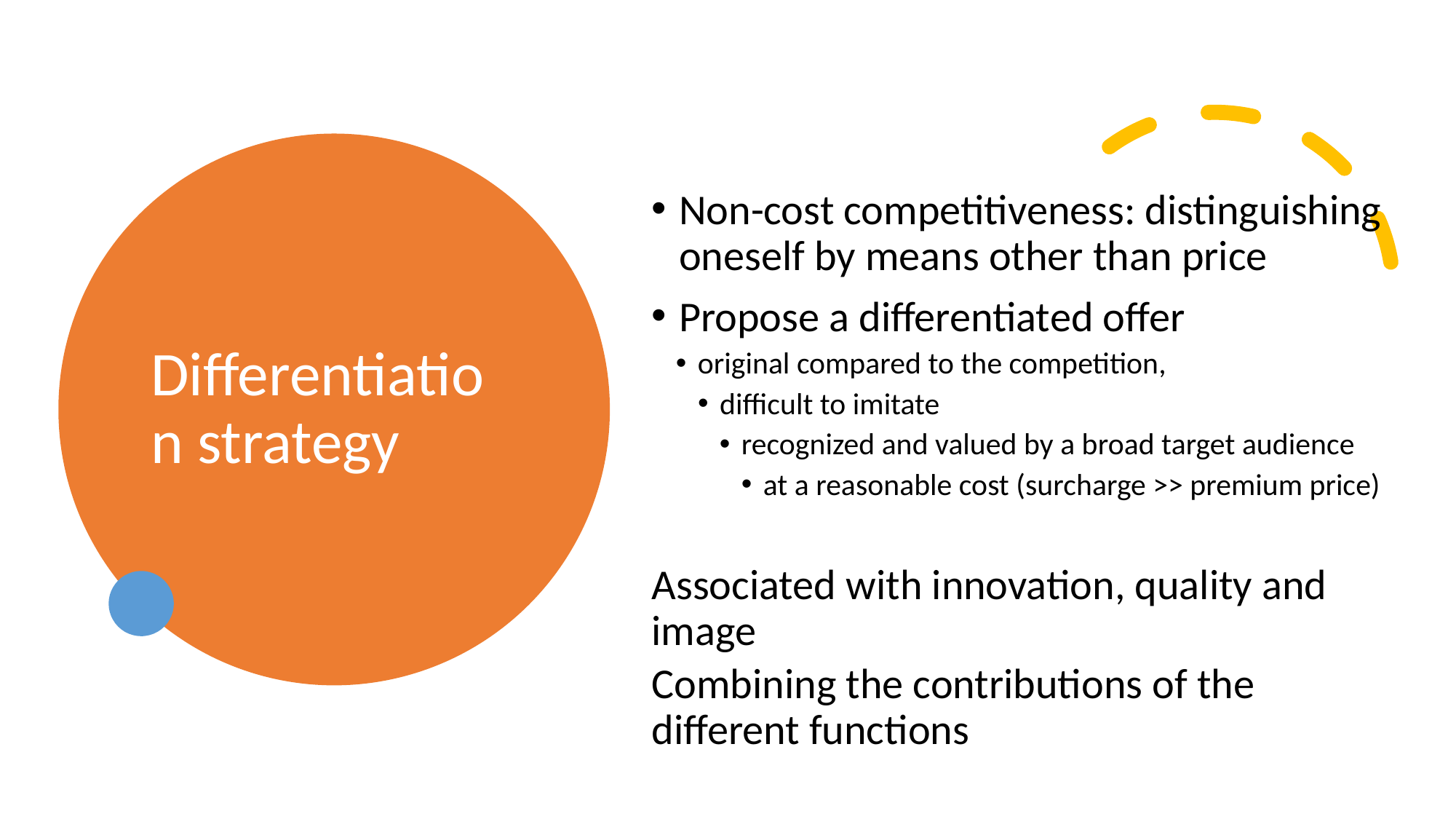

# Differentiation strategy
Non-cost competitiveness: distinguishing oneself by means other than price
Propose a differentiated offer
original compared to the competition,
difficult to imitate
recognized and valued by a broad target audience
at a reasonable cost (surcharge >> premium price)

Associated with innovation, quality and image
Combining the contributions of the different functions